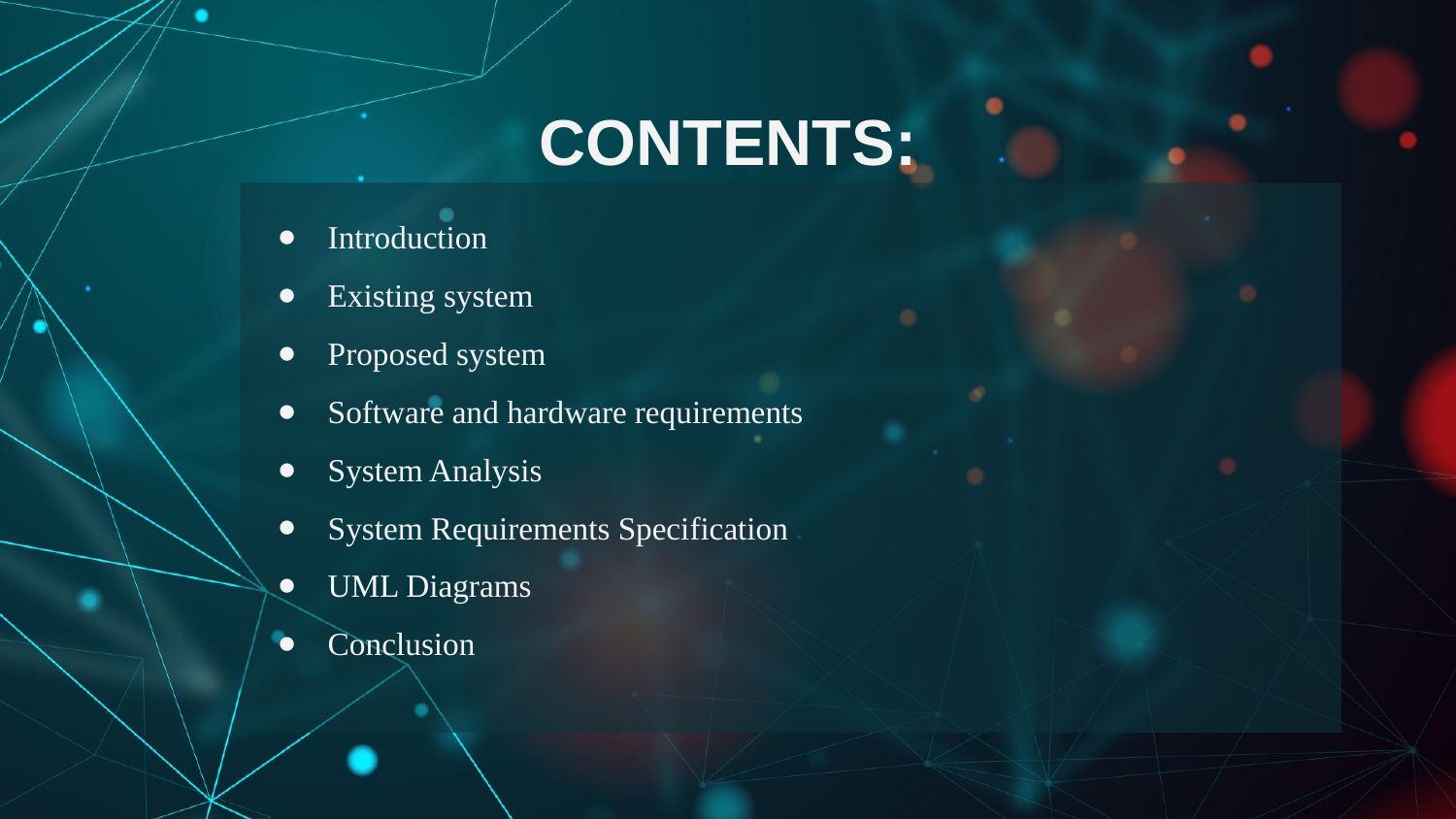

# CONTENTS:
Introduction
Existing system
Proposed system
Software and hardware requirements
System Analysis
System Requirements Specification
UML Diagrams
Conclusion